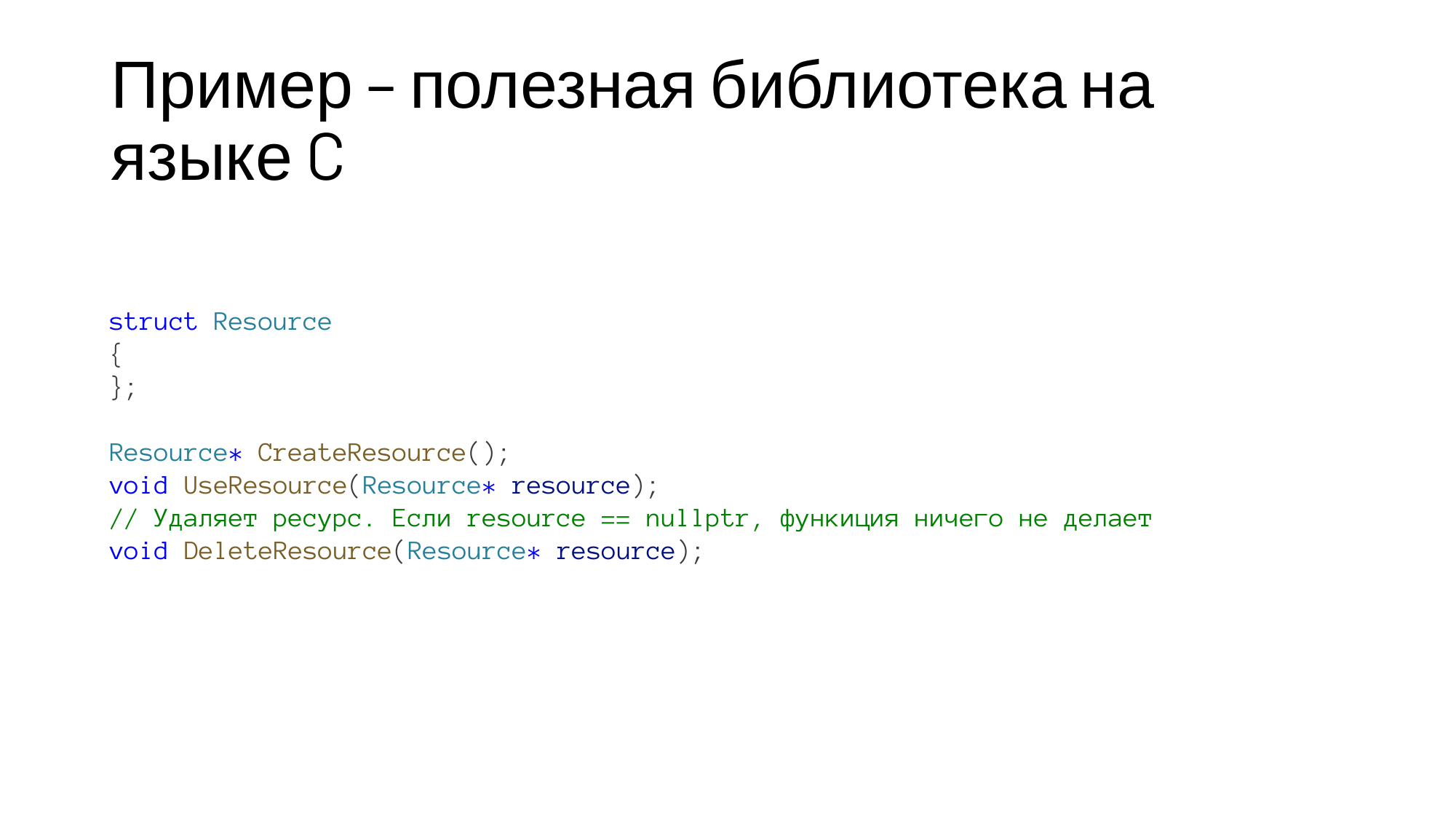

# Пример – полезная библиотека на языке C
struct Resource
{
};
Resource* CreateResource();
void UseResource(Resource* resource);
// Удаляет ресурс. Если resource == nullptr, функиция ничего не делает
void DeleteResource(Resource* resource);